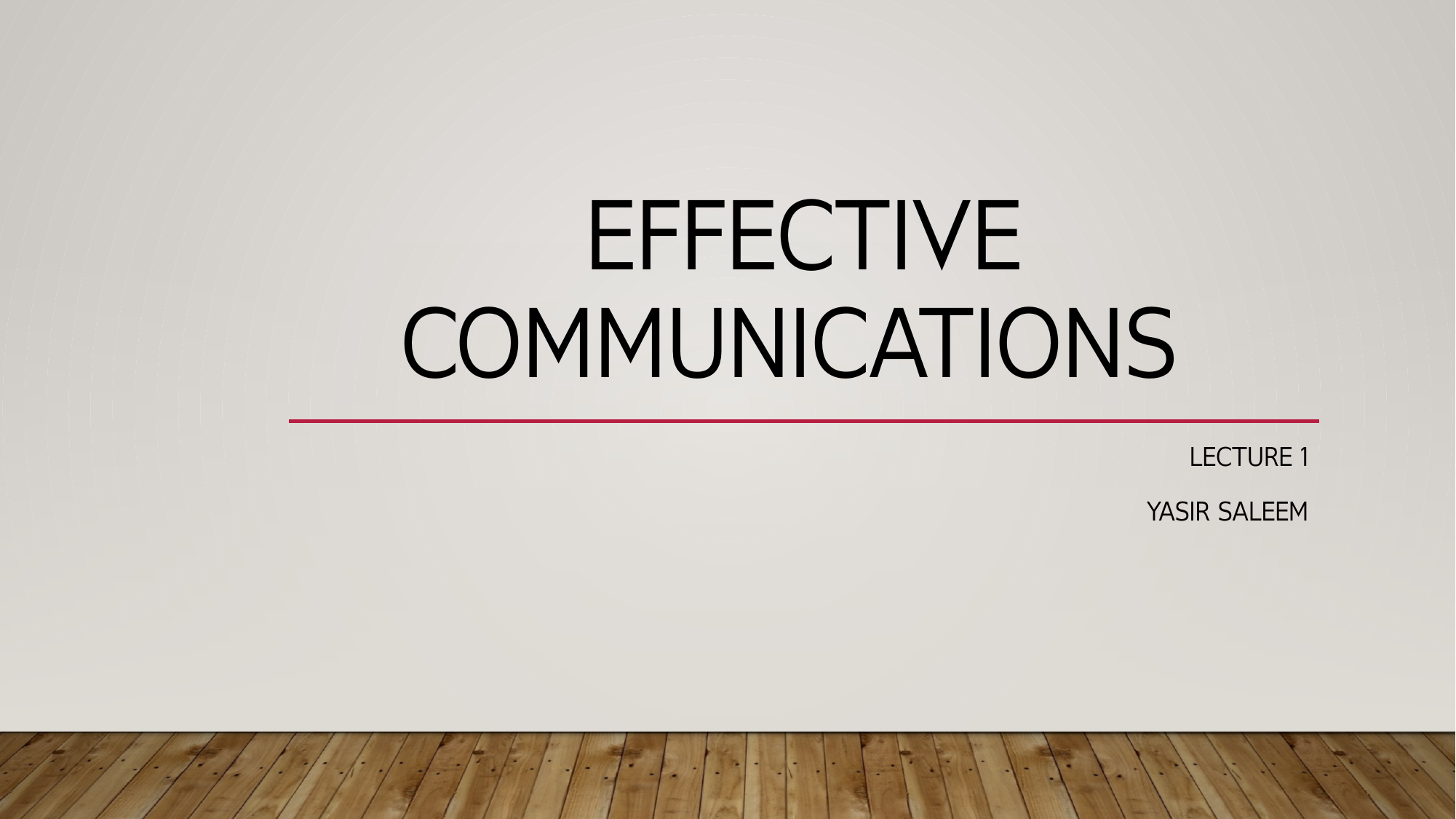

# Effective communications
Lecture 1
Yasir Saleem